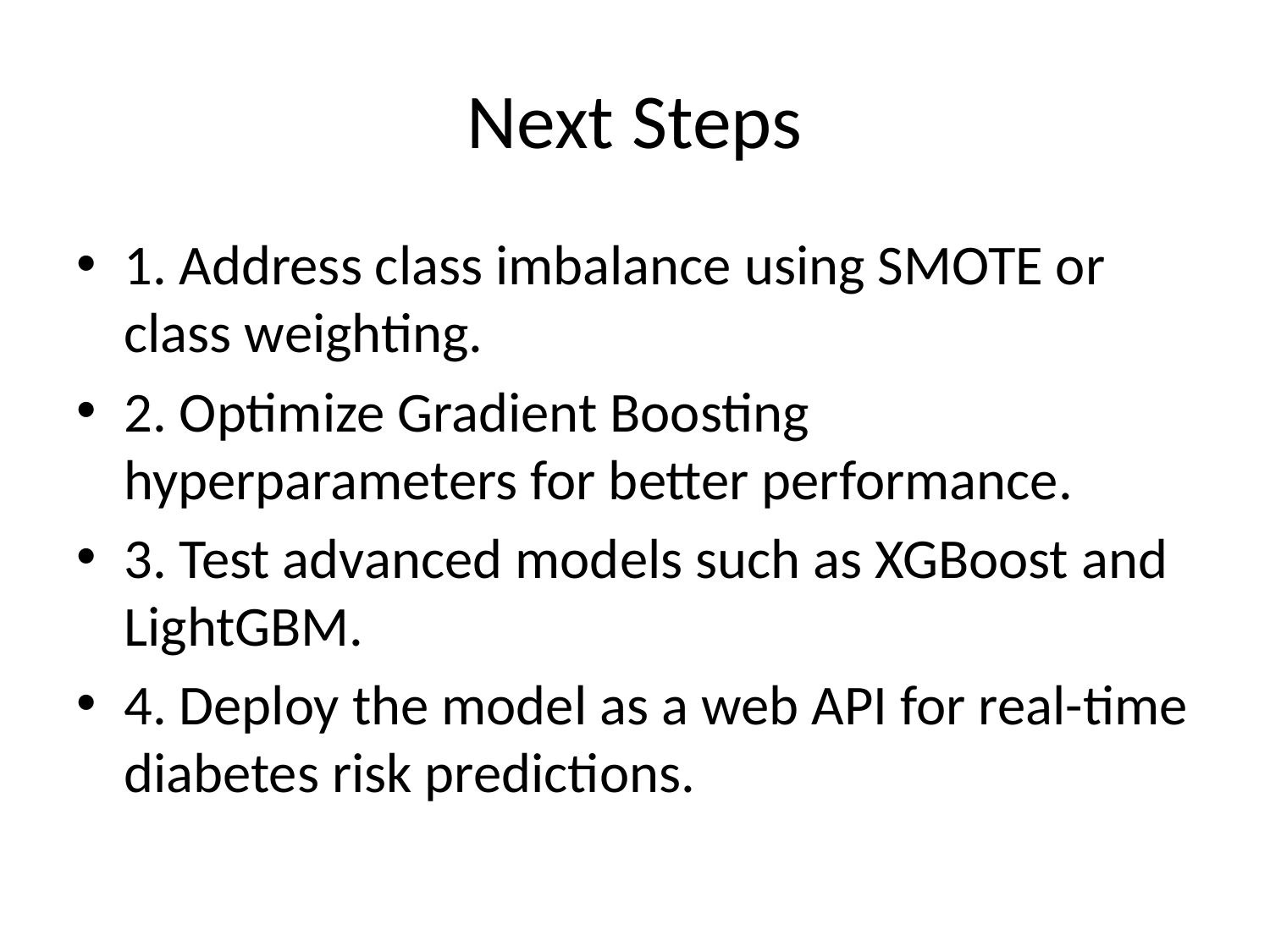

# Next Steps
1. Address class imbalance using SMOTE or class weighting.
2. Optimize Gradient Boosting hyperparameters for better performance.
3. Test advanced models such as XGBoost and LightGBM.
4. Deploy the model as a web API for real-time diabetes risk predictions.